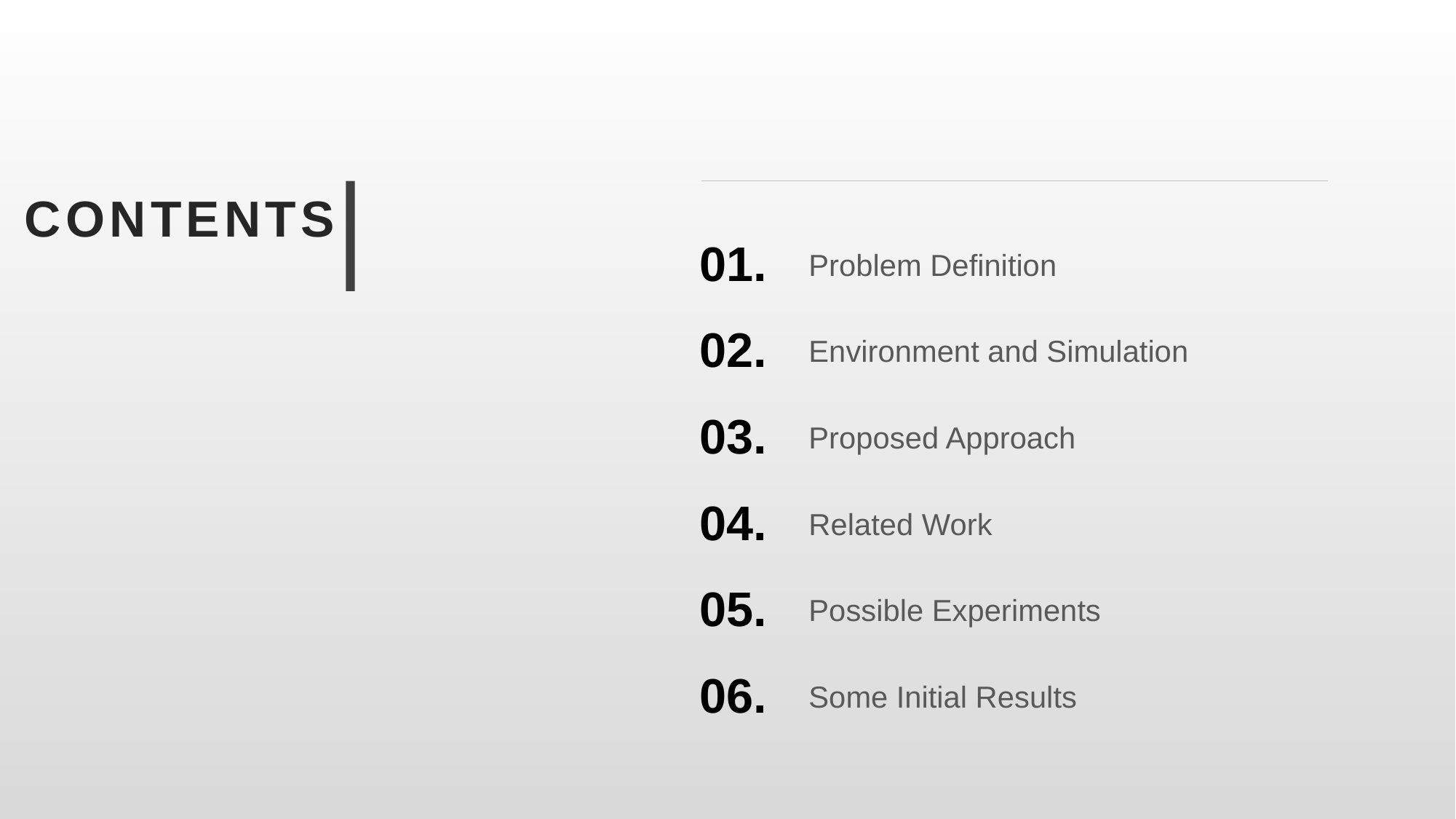

CONTENTS

01.
Problem Definition
Environment and Simulation
02.
03.
Proposed Approach
Related Work
04.
05.
Possible Experiments
Some Initial Results
06.